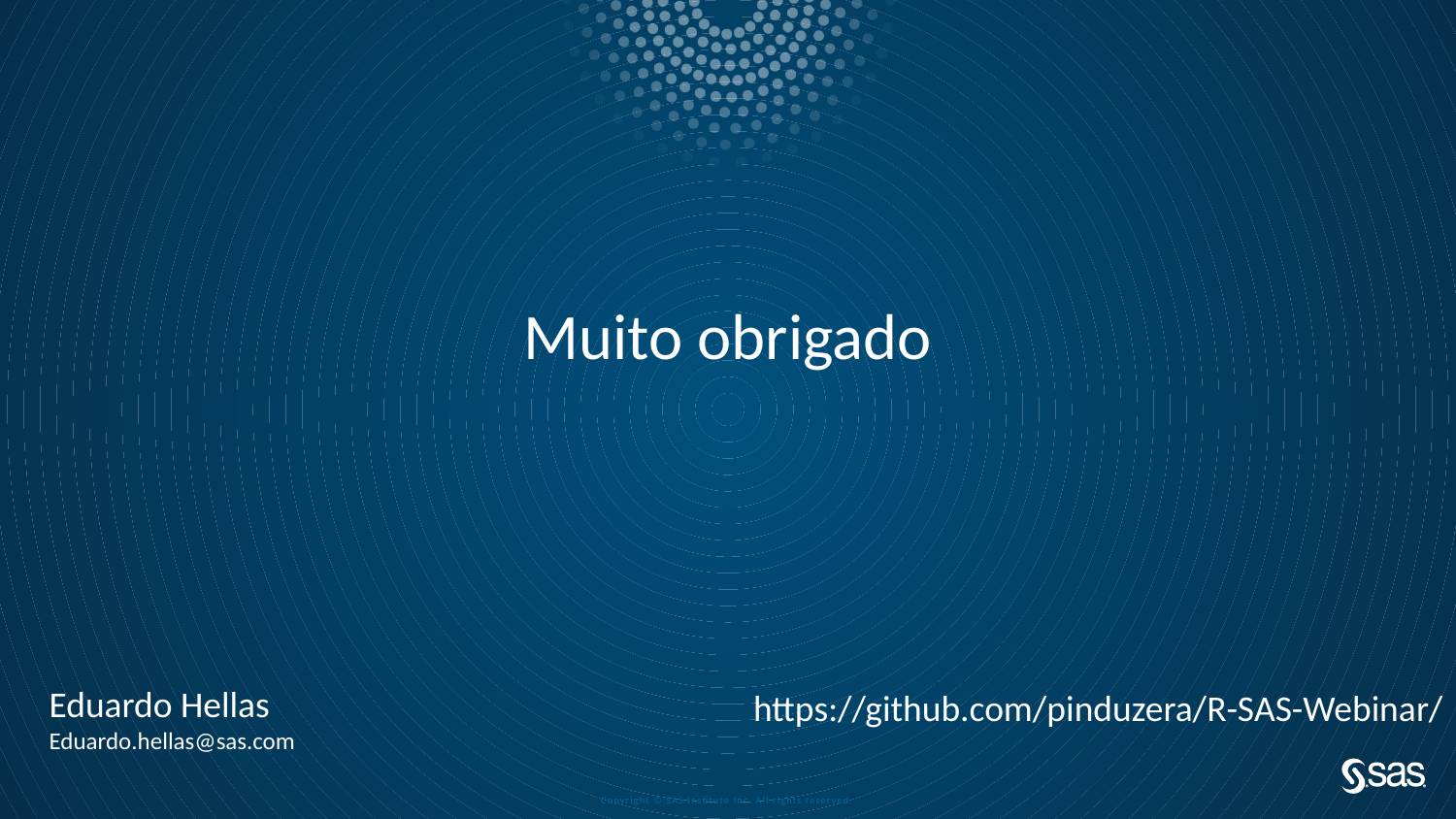

# Muito obrigado
Eduardo Hellas
Eduardo.hellas@sas.com
https://github.com/pinduzera/R-SAS-Webinar/